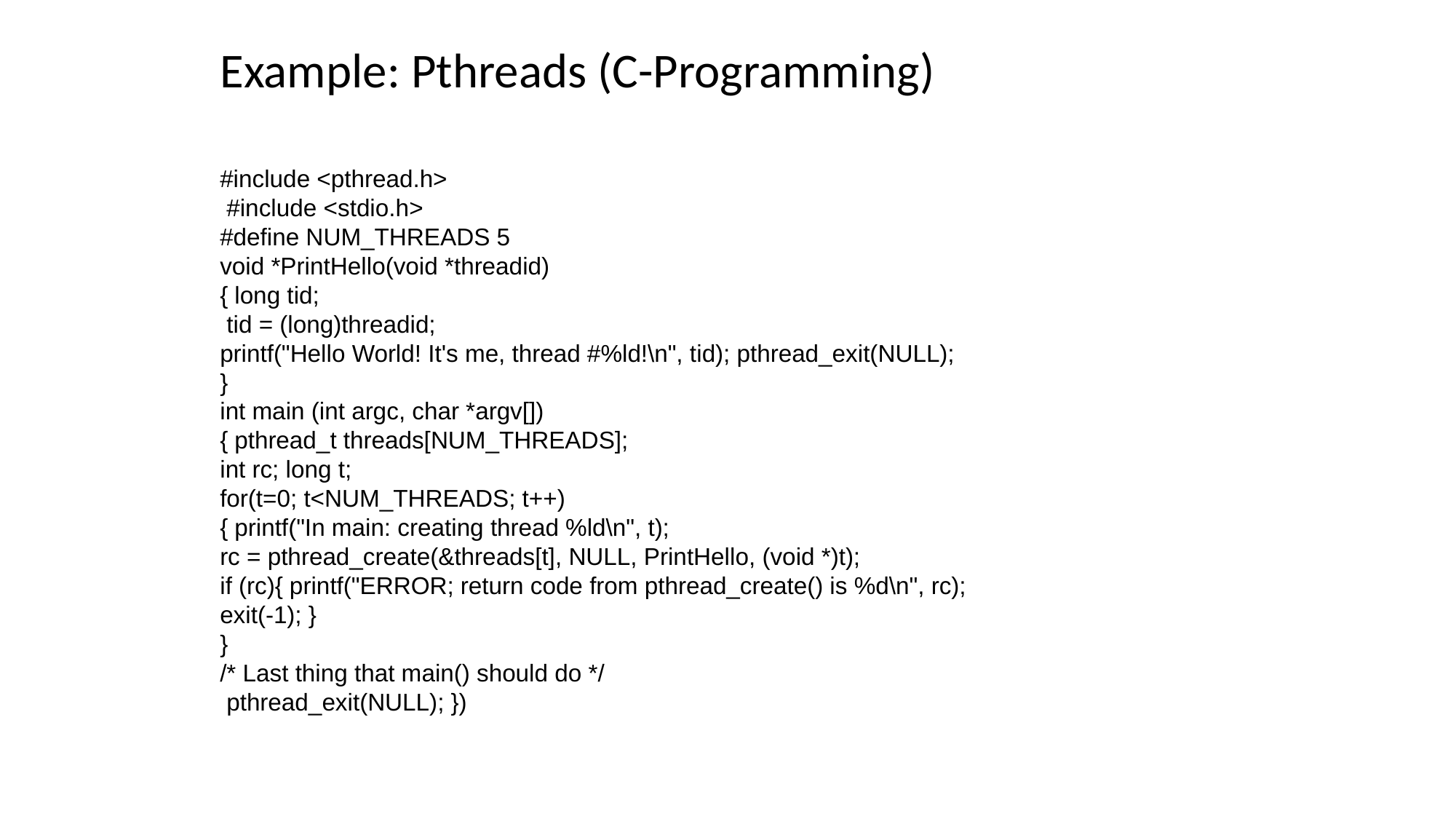

# Example: Pthreads (C-Programming)
#include <pthread.h>
 #include <stdio.h>
#define NUM_THREADS 5
void *PrintHello(void *threadid)
{ long tid;
 tid = (long)threadid;
printf("Hello World! It's me, thread #%ld!\n", tid); pthread_exit(NULL);
}
int main (int argc, char *argv[])
{ pthread_t threads[NUM_THREADS];
int rc; long t;
for(t=0; t<NUM_THREADS; t++)
{ printf("In main: creating thread %ld\n", t);
rc = pthread_create(&threads[t], NULL, PrintHello, (void *)t);
if (rc){ printf("ERROR; return code from pthread_create() is %d\n", rc);
exit(-1); }
}
/* Last thing that main() should do */
 pthread_exit(NULL); })